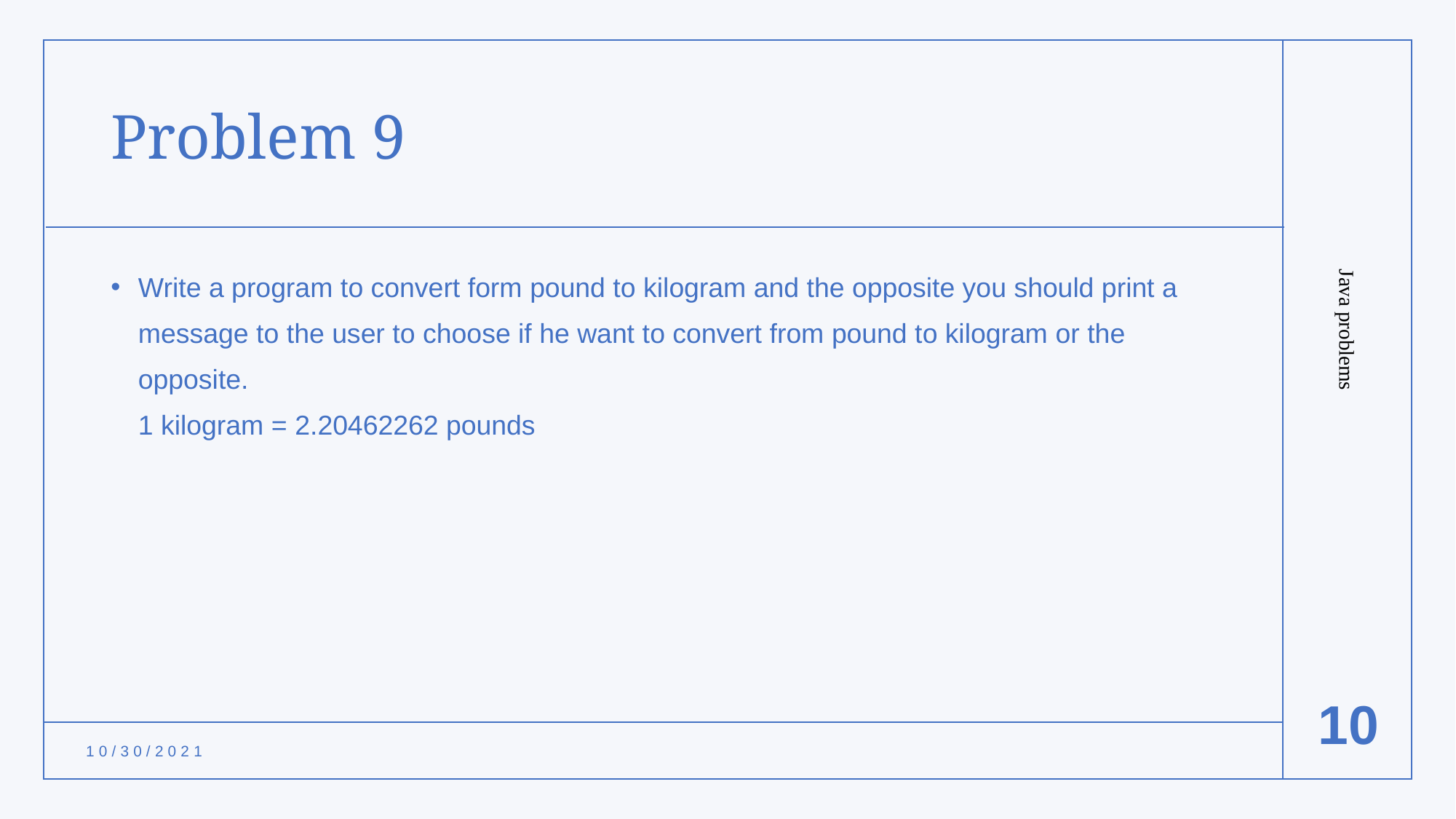

# Problem 9
Write a program to convert form pound to kilogram and the opposite you should print a message to the user to choose if he want to convert from pound to kilogram or the opposite.
1 kilogram = 2.20462262 pounds
Java problems
10
10/30/2021